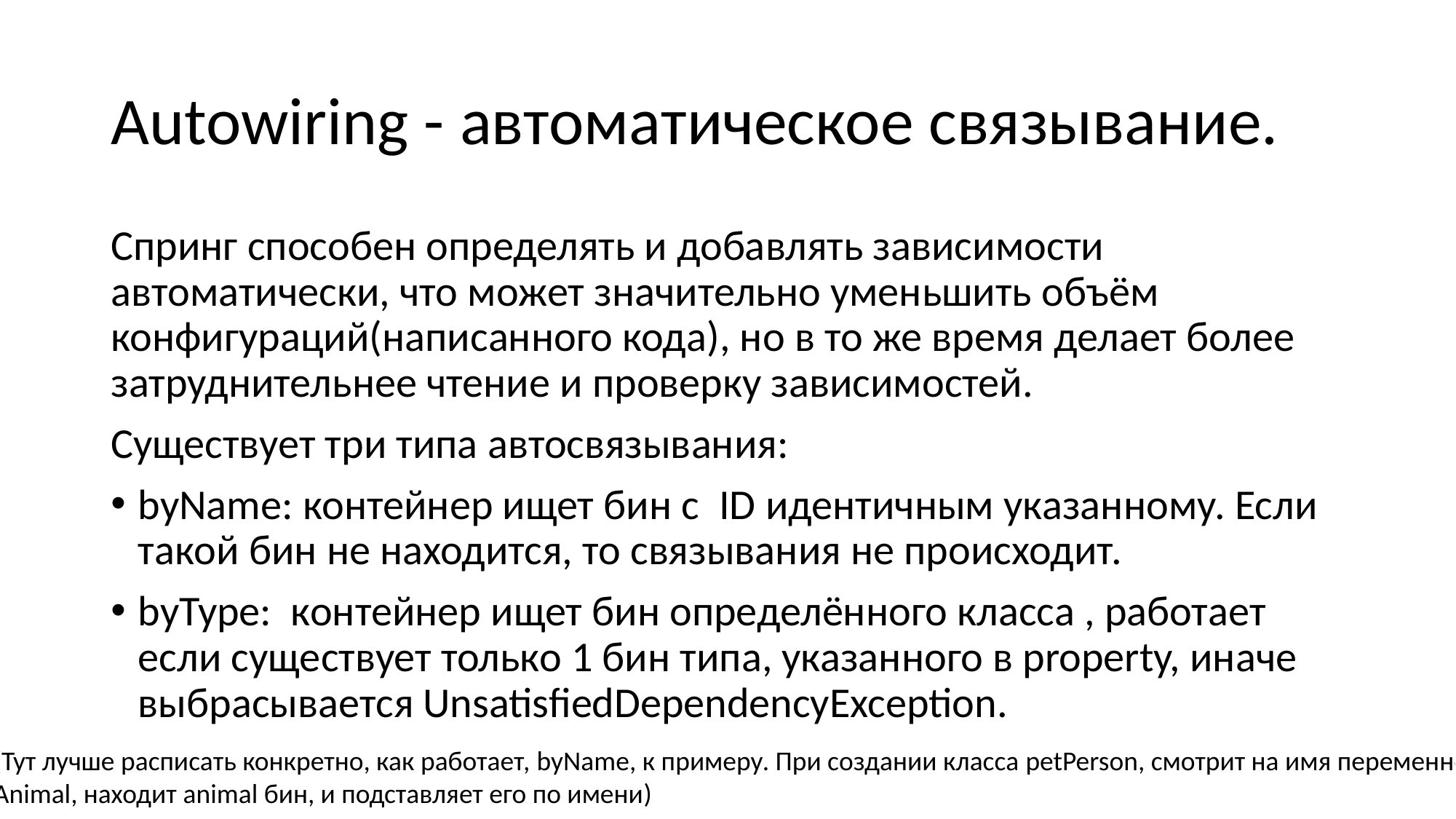

# Autowiring - автоматическое связывание.
Спринг способен определять и добавлять зависимости автоматически, что может значительно уменьшить объём конфигураций(написанного кода), но в то же время делает более затруднительнее чтение и проверку зависимостей.
Существует три типа автосвязывания:
byName: контейнер ищет бин с  ID идентичным указанному. Если такой бин не находится, то связывания не происходит.
byType:  контейнер ищет бин определённого класса , работает если существует только 1 бин типа, указанного в property, иначе выбрасывается UnsatisfiedDependencyException.

(Тут лучше расписать конкретно, как работает, byName, к примеру. При создании класса petPerson, смотрит на имя переменной
Animal, находит animal бин, и подставляет его по имени)